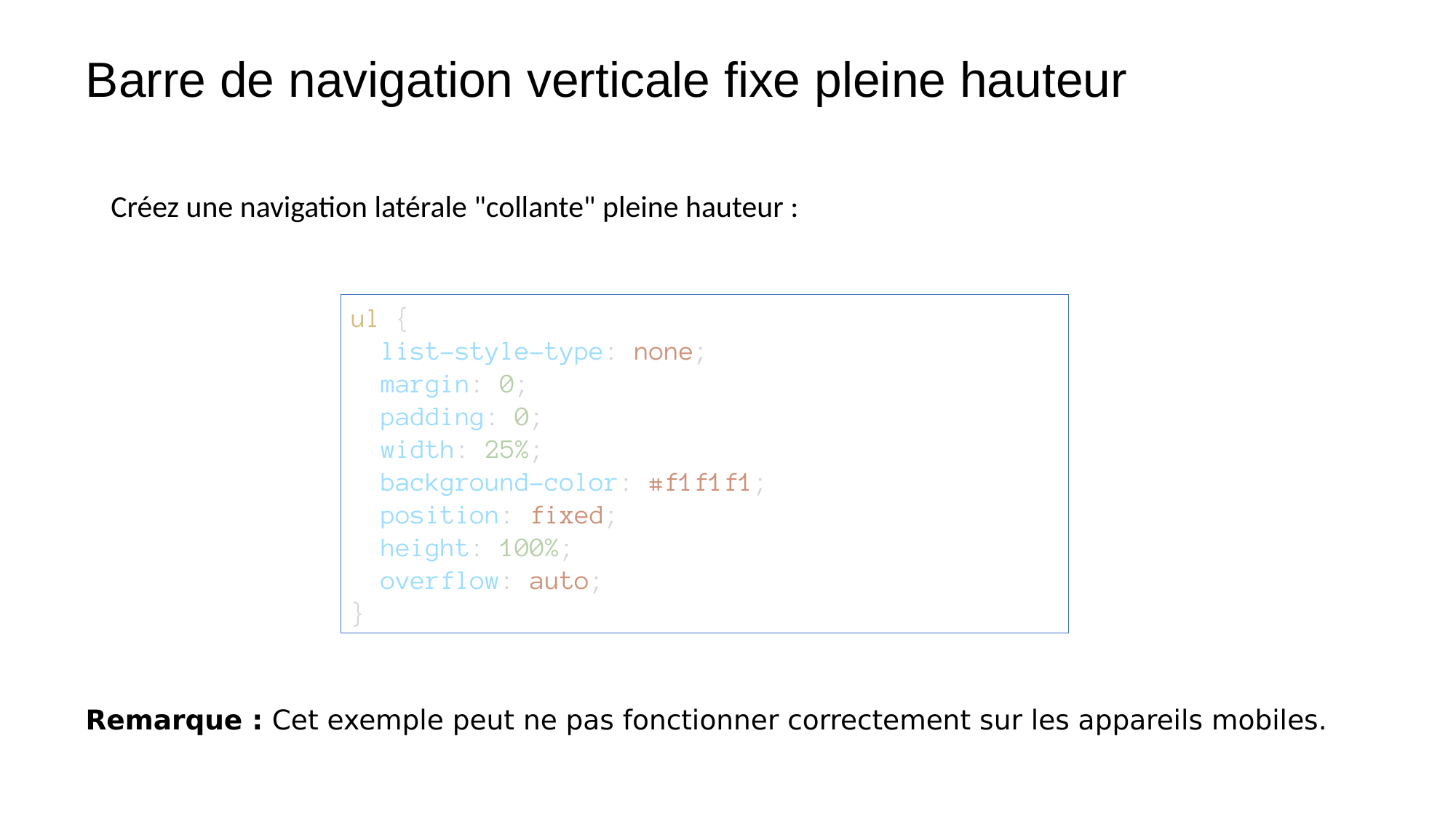

# Barre de navigation verticale fixe pleine hauteur
Créez une navigation latérale "collante" pleine hauteur :

ul {
  list-style-type: none;
  margin: 0;
  padding: 0;
  width: 25%;
  background-color: #f1f1f1;
  position: fixed;
  height: 100%;
  overflow: auto;
}
Remarque : Cet exemple peut ne pas fonctionner correctement sur les appareils mobiles.